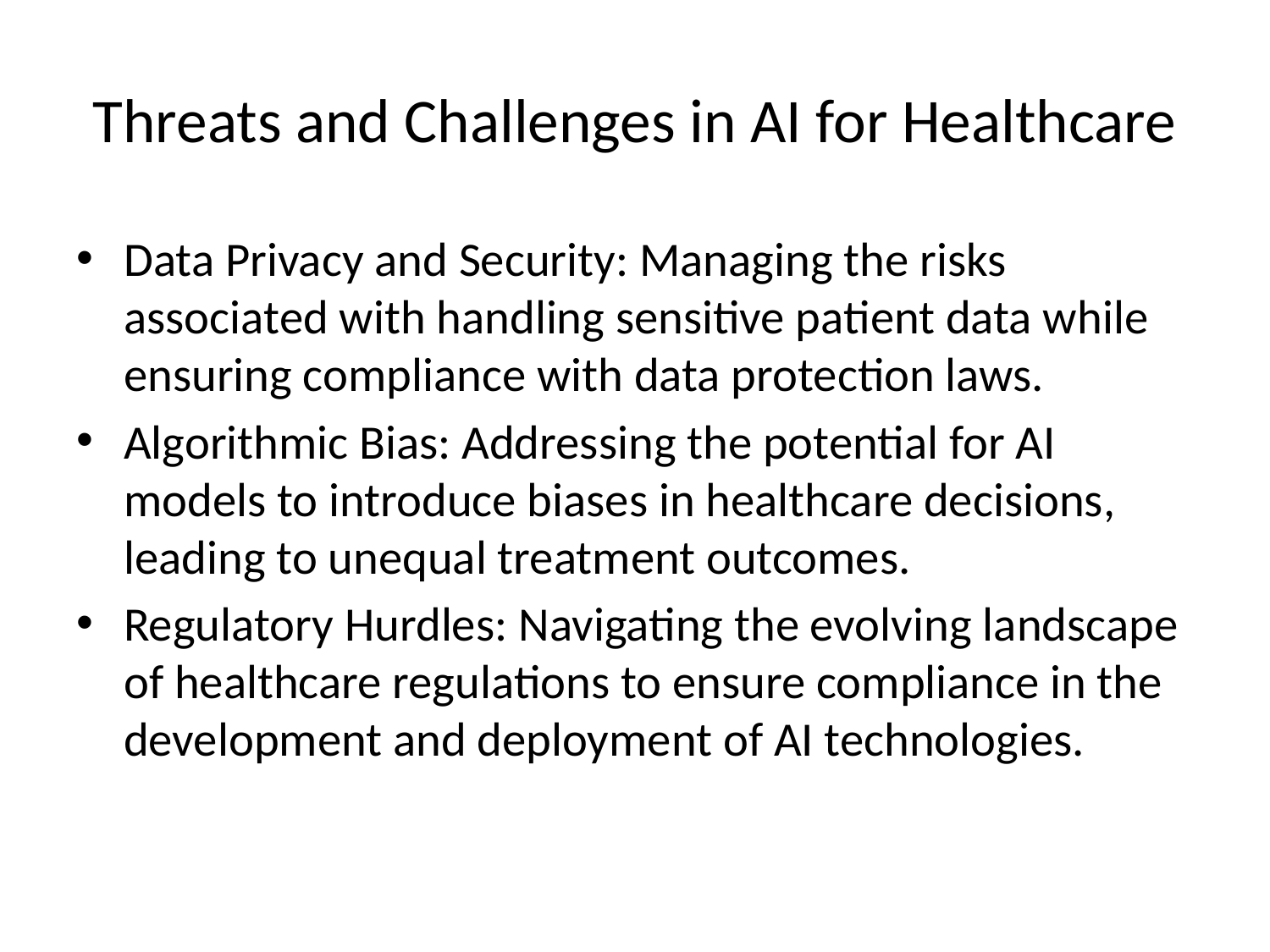

# Threats and Challenges in AI for Healthcare
Data Privacy and Security: Managing the risks associated with handling sensitive patient data while ensuring compliance with data protection laws.
Algorithmic Bias: Addressing the potential for AI models to introduce biases in healthcare decisions, leading to unequal treatment outcomes.
Regulatory Hurdles: Navigating the evolving landscape of healthcare regulations to ensure compliance in the development and deployment of AI technologies.